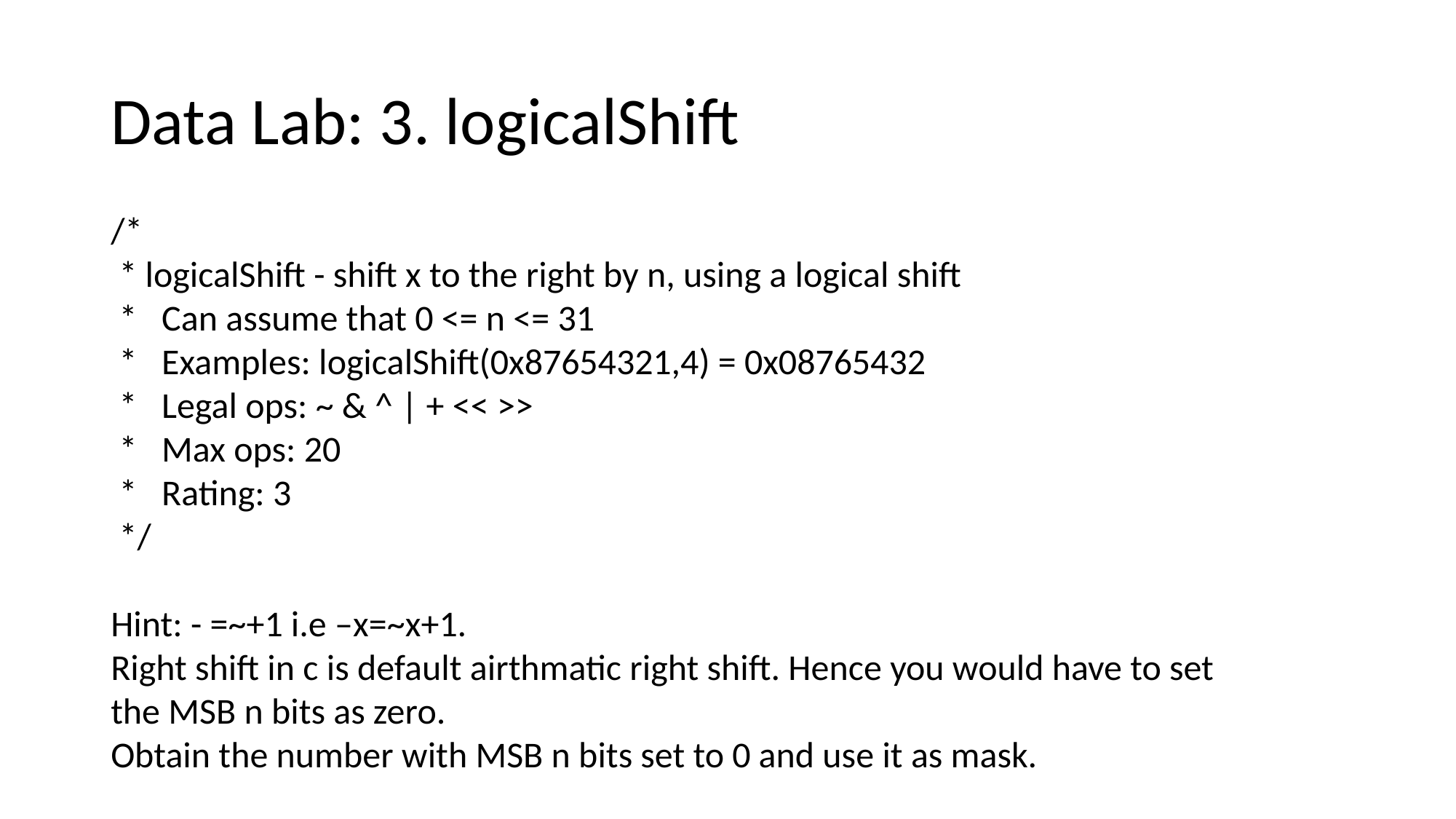

# Data Lab: 3. logicalShift
/*
 * logicalShift - shift x to the right by n, using a logical shift
 *   Can assume that 0 <= n <= 31
 *   Examples: logicalShift(0x87654321,4) = 0x08765432
 *   Legal ops: ~ & ^ | + << >>
 *   Max ops: 20
 *   Rating: 3
 */

Hint: - =~+1 i.e –x=~x+1.
Right shift in c is default airthmatic right shift. Hence you would have to set the MSB n bits as zero.
Obtain the number with MSB n bits set to 0 and use it as mask.